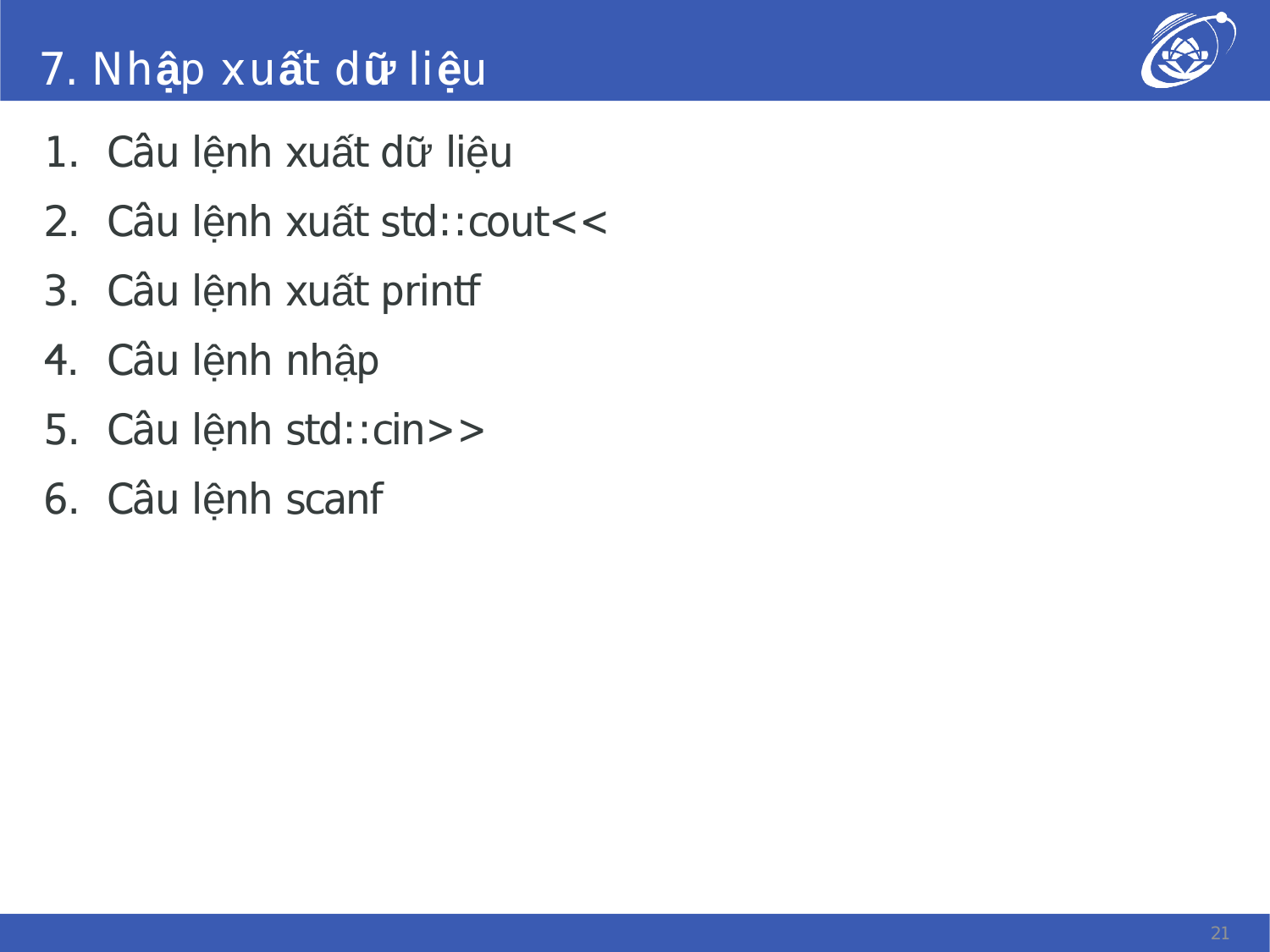

# 7. Nhập xuất dữ liệu
Câu lệnh xuất dữ liệu
Câu lệnh xuất std::cout<<
Câu lệnh xuất printf
Câu lệnh nhập
Câu lệnh std::cin>>
Câu lệnh scanf
21